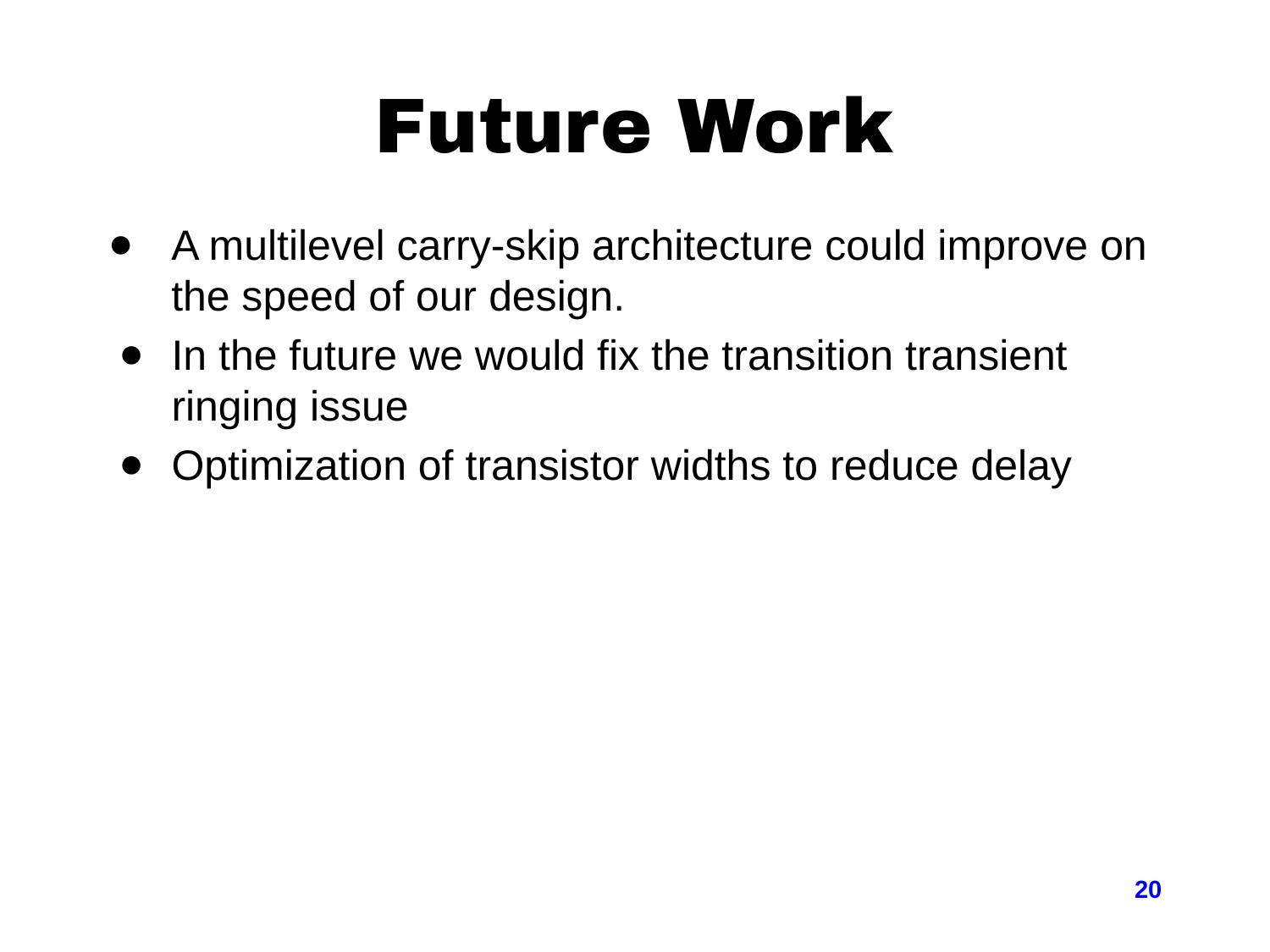

# Future Work
A multilevel carry-skip architecture could improve on the speed of our design.
In the future we would fix the transition transient ringing issue
Optimization of transistor widths to reduce delay

20